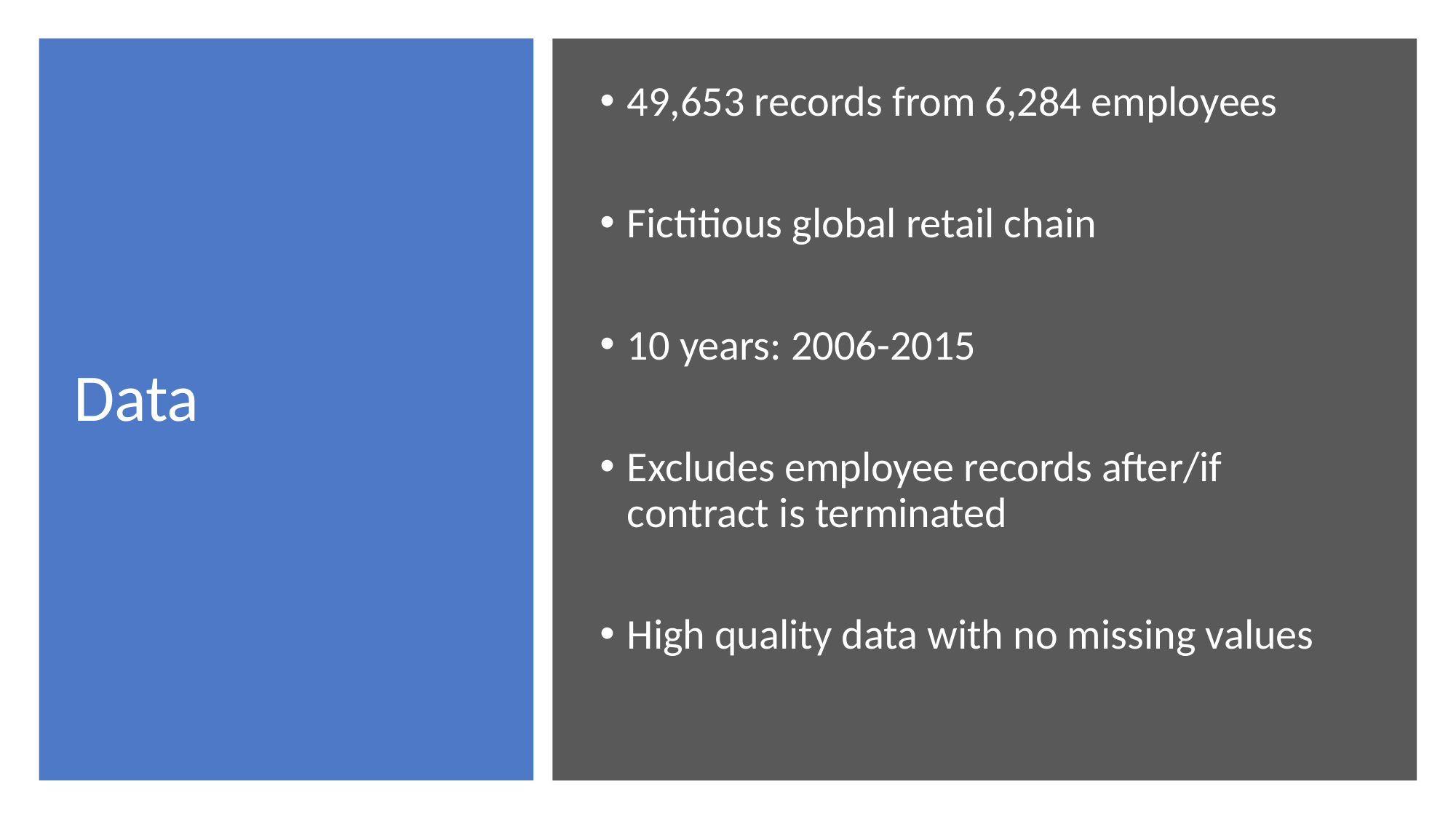

# Data
49,653 records from 6,284 employees

Fictitious global retail chain

10 years: 2006-2015

Excludes employee records after/if contract is terminated

High quality data with no missing values